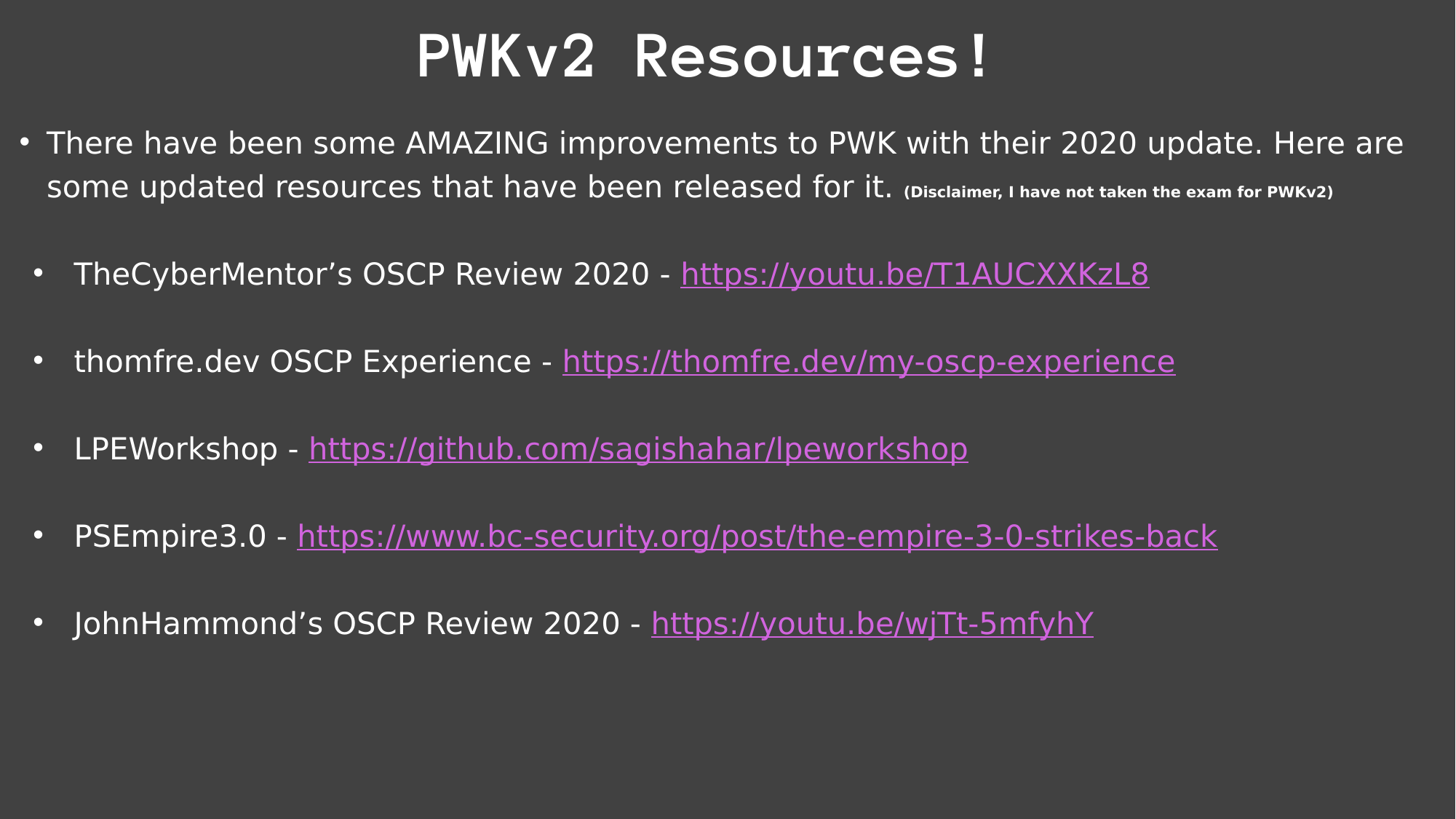

# PWKv2 Resources!
There have been some AMAZING improvements to PWK with their 2020 update. Here are some updated resources that have been released for it. (Disclaimer, I have not taken the exam for PWKv2)

TheCyberMentor’s OSCP Review 2020 - https://youtu.be/T1AUCXXKzL8
thomfre.dev OSCP Experience - https://thomfre.dev/my-oscp-experience
LPEWorkshop - https://github.com/sagishahar/lpeworkshop
PSEmpire3.0 - https://www.bc-security.org/post/the-empire-3-0-strikes-back
JohnHammond’s OSCP Review 2020 - https://youtu.be/wjTt-5mfyhY